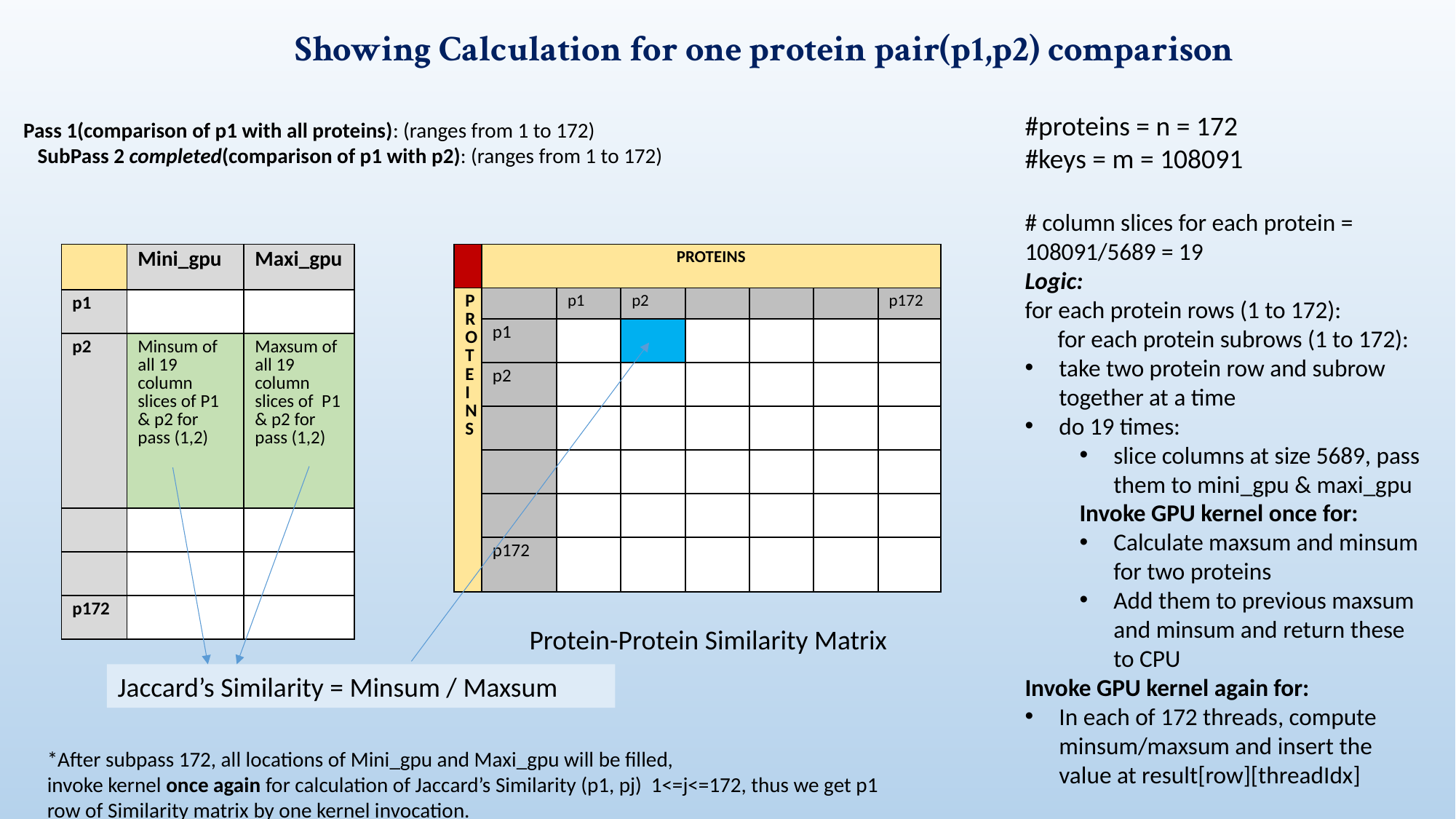

Showing Calculation for one protein pair(p1,p2) comparison
#proteins = n = 172
#keys = m = 108091

# column slices for each protein = 108091/5689 = 19
Logic:
for each protein rows (1 to 172):
      for each protein subrows (1 to 172):
take two protein row and subrow together at a time
do 19 times:
slice columns at size 5689, pass them to mini_gpu & maxi_gpu
Invoke GPU kernel once for:
Calculate maxsum and minsum for two proteins
Add them to previous maxsum and minsum and return these to CPU
Invoke GPU kernel again for:
In each of 172 threads, compute minsum/maxsum and insert the value at result[row][threadIdx]

Pass 1(comparison of p1 with all proteins): (ranges from 1 to 172)
   SubPass 2 completed(comparison of p1 with p2): (ranges from 1 to 172)

|  | Mini\_gpu | Maxi\_gpu |
| --- | --- | --- |
| p1 |  |  |
| p2 | Minsum of all 19 column slices of P1 & p2 for pass (1,2) | Maxsum of all 19 column slices of P1 & p2 for pass (1,2) |
|  |  |  |
|  |  |  |
| p172 |  |  |
|  | PROTEINS |  |  |  |  |  |  |
| --- | --- | --- | --- | --- | --- | --- | --- |
| P R O T E I N S |  | p1 | p2 |  |  |  | p172 |
|  | p1 |  |  |  |  |  |  |
|  | p2 |  |  |  |  |  |  |
|  |  |  |  |  |  |  |  |
|  |  |  |  |  |  |  |  |
|  |  |  |  |  |  |  |  |
|  | p172 |  |  |  |  |  |  |
Protein-Protein Similarity Matrix
Jaccard’s Similarity = Minsum / Maxsum
*After subpass 172, all locations of Mini_gpu and Maxi_gpu will be filled,
invoke kernel once again for calculation of Jaccard’s Similarity (p1, pj)  1<=j<=172, thus we get p1 row of Similarity matrix by one kernel invocation.